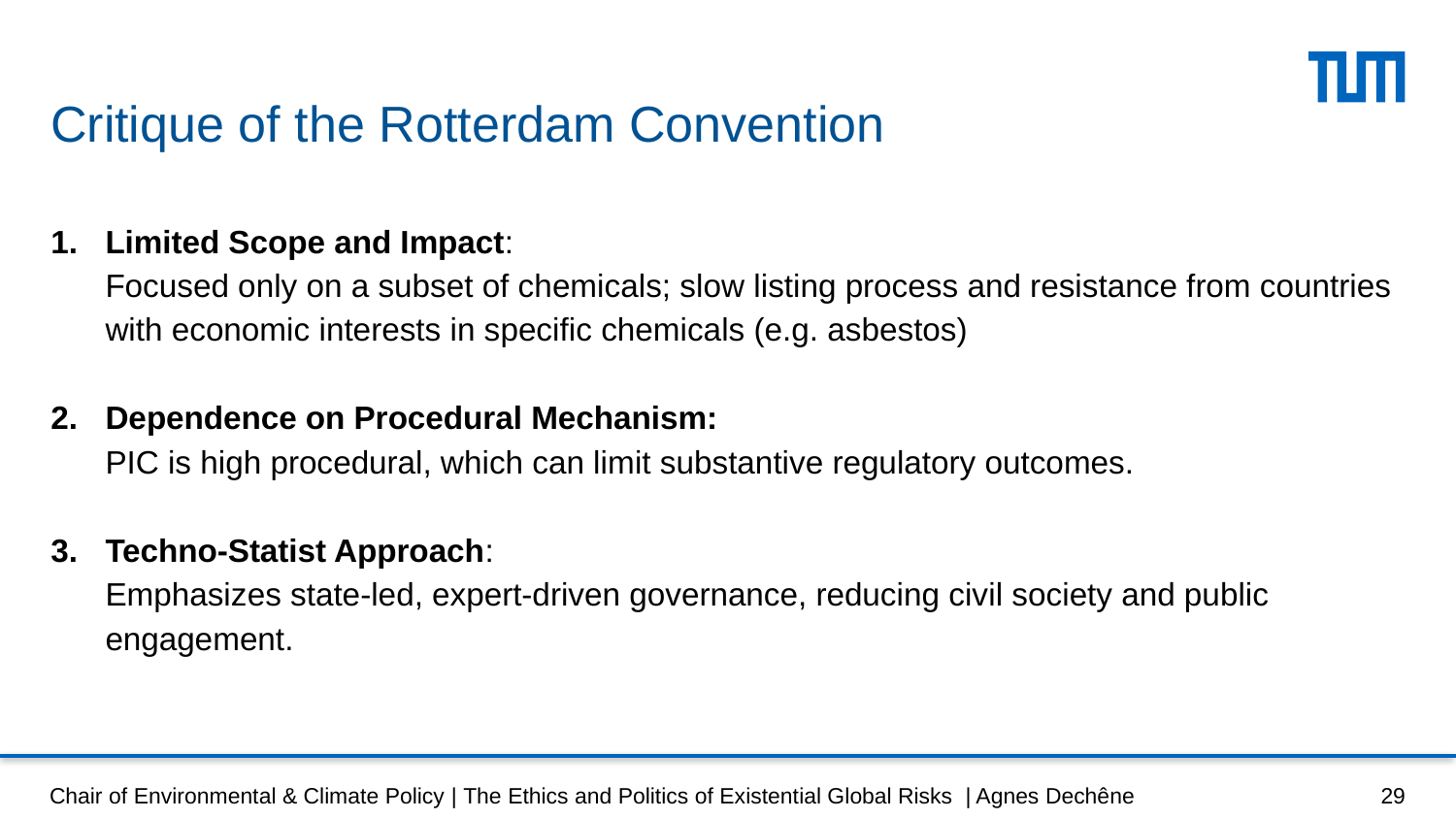

# Critique of the Rotterdam Convention
Limited Scope and Impact:
Focused only on a subset of chemicals; slow listing process and resistance from countries with economic interests in specific chemicals (e.g. asbestos)

Dependence on Procedural Mechanism:
PIC is high procedural, which can limit substantive regulatory outcomes.

Techno-Statist Approach:
Emphasizes state-led, expert-driven governance, reducing civil society and public engagement.
Chair of Environmental & Climate Policy | The Ethics and Politics of Existential Global Risks  | Agnes Dechêne
29